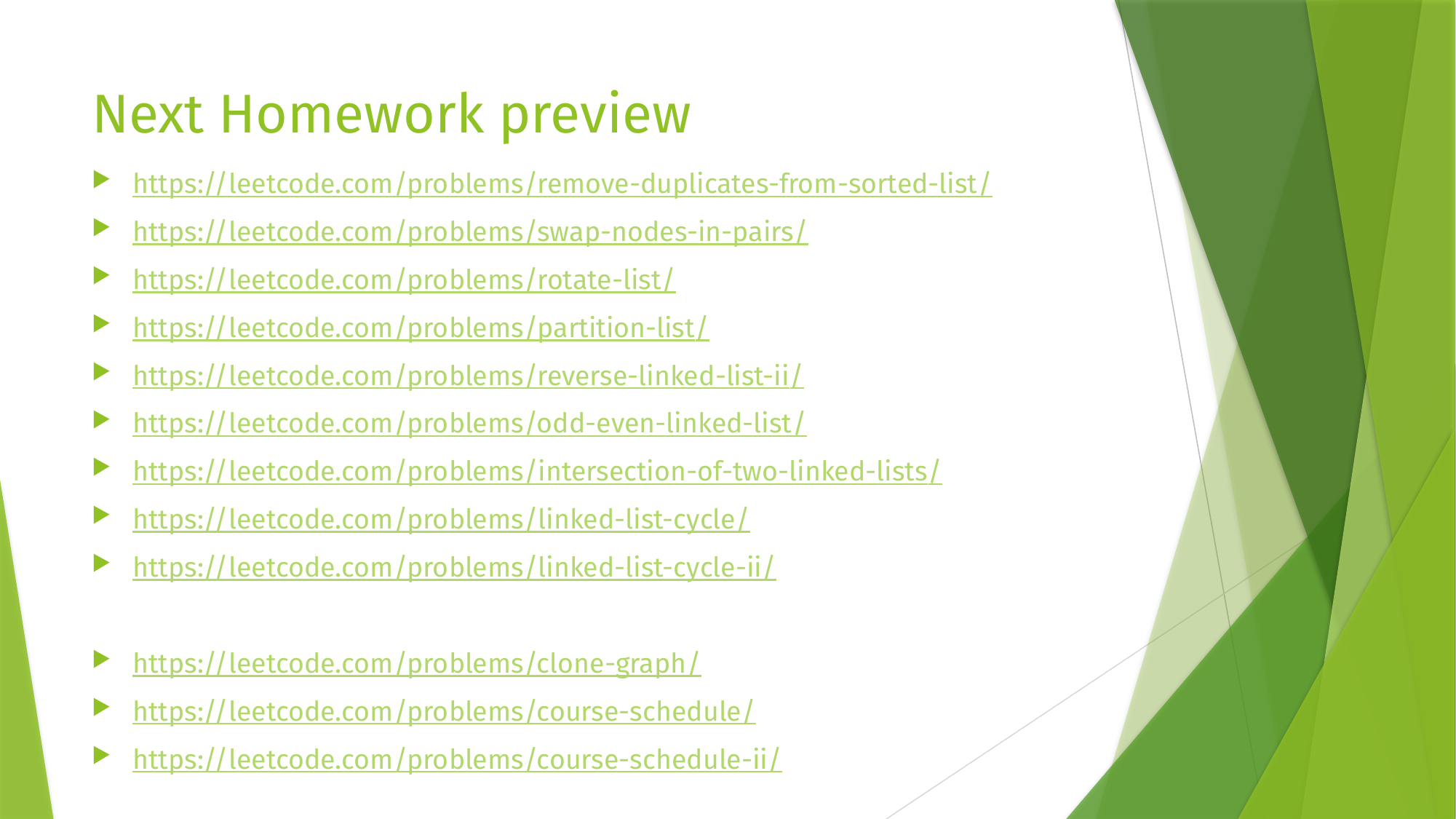

# Next Homework preview
https://leetcode.com/problems/remove-duplicates-from-sorted-list/
https://leetcode.com/problems/swap-nodes-in-pairs/
https://leetcode.com/problems/rotate-list/
https://leetcode.com/problems/partition-list/
https://leetcode.com/problems/reverse-linked-list-ii/
https://leetcode.com/problems/odd-even-linked-list/
https://leetcode.com/problems/intersection-of-two-linked-lists/
https://leetcode.com/problems/linked-list-cycle/
https://leetcode.com/problems/linked-list-cycle-ii/

https://leetcode.com/problems/clone-graph/
https://leetcode.com/problems/course-schedule/
https://leetcode.com/problems/course-schedule-ii/